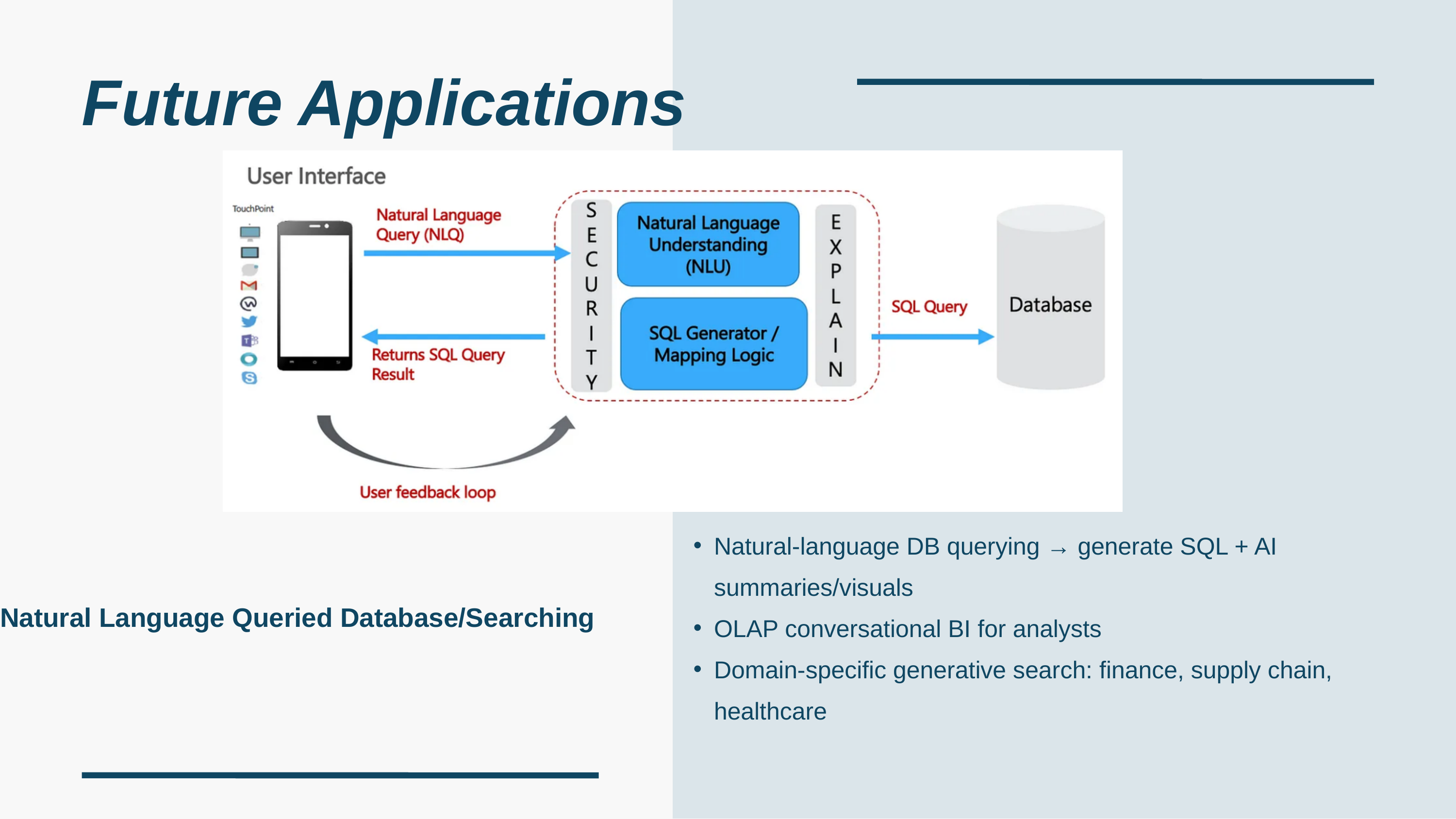

Future Applications

Natural‑language DB querying → generate SQL + AI summaries/visuals
OLAP conversational BI for analysts
Domain‑specific generative search: finance, supply chain, healthcare

Natural Language Queried Database/Searching